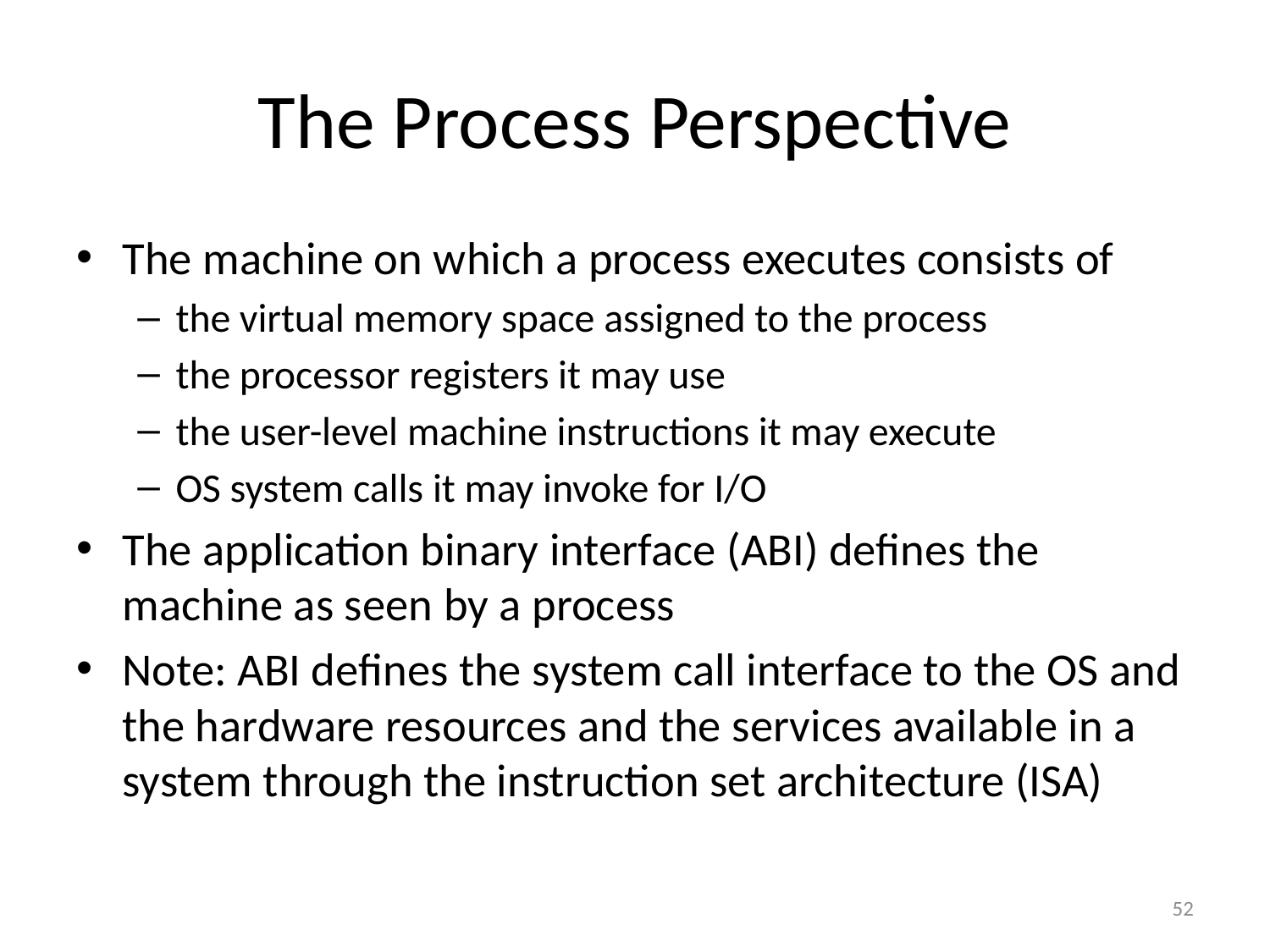

# The Process Perspective
The machine on which a process executes consists of
the virtual memory space assigned to the process
the processor registers it may use
the user-level machine instructions it may execute
OS system calls it may invoke for I/O
The application binary interface (ABI) defines the machine as seen by a process
Note: ABI defines the system call interface to the OS and the hardware resources and the services available in a system through the instruction set architecture (ISA)
52